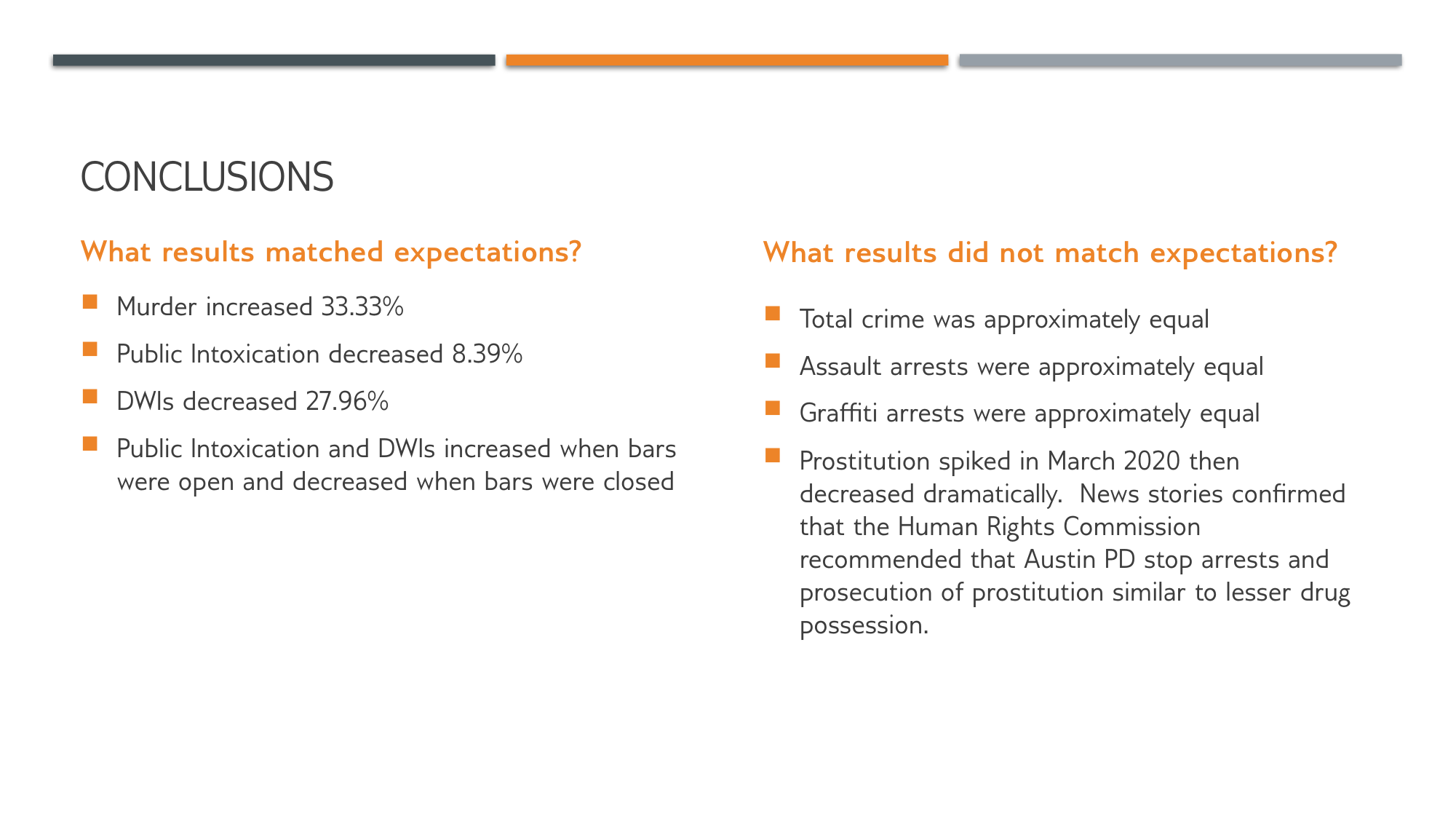

# CONCLUSIONS
What results matched expectations?
What results did not match expectations?
Murder increased 33.33%
Public Intoxication decreased 8.39%
DWIs decreased 27.96%
Public Intoxication and DWIs increased when bars were open and decreased when bars were closed
Total crime was approximately equal
Assault arrests were approximately equal
Graffiti arrests were approximately equal
Prostitution spiked in March 2020 then decreased dramatically.  News stories confirmed that the Human Rights Commission recommended that Austin PD stop arrests and prosecution of prostitution similar to lesser drug possession.